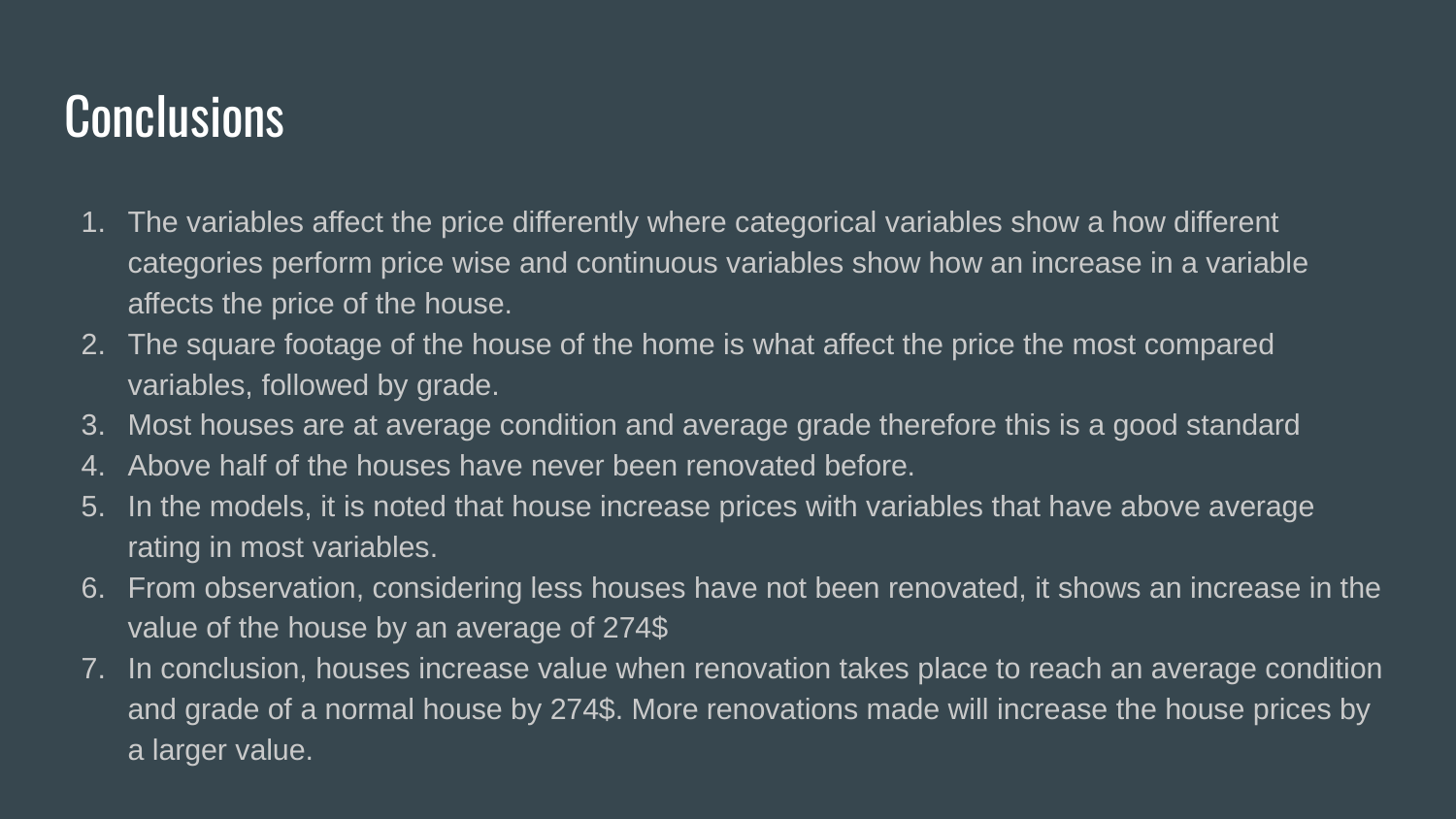

# Conclusions
The variables affect the price differently where categorical variables show a how different categories perform price wise and continuous variables show how an increase in a variable affects the price of the house.
The square footage of the house of the home is what affect the price the most compared variables, followed by grade.
Most houses are at average condition and average grade therefore this is a good standard
Above half of the houses have never been renovated before.
In the models, it is noted that house increase prices with variables that have above average rating in most variables.
From observation, considering less houses have not been renovated, it shows an increase in the value of the house by an average of 274$
In conclusion, houses increase value when renovation takes place to reach an average condition and grade of a normal house by 274$. More renovations made will increase the house prices by a larger value.